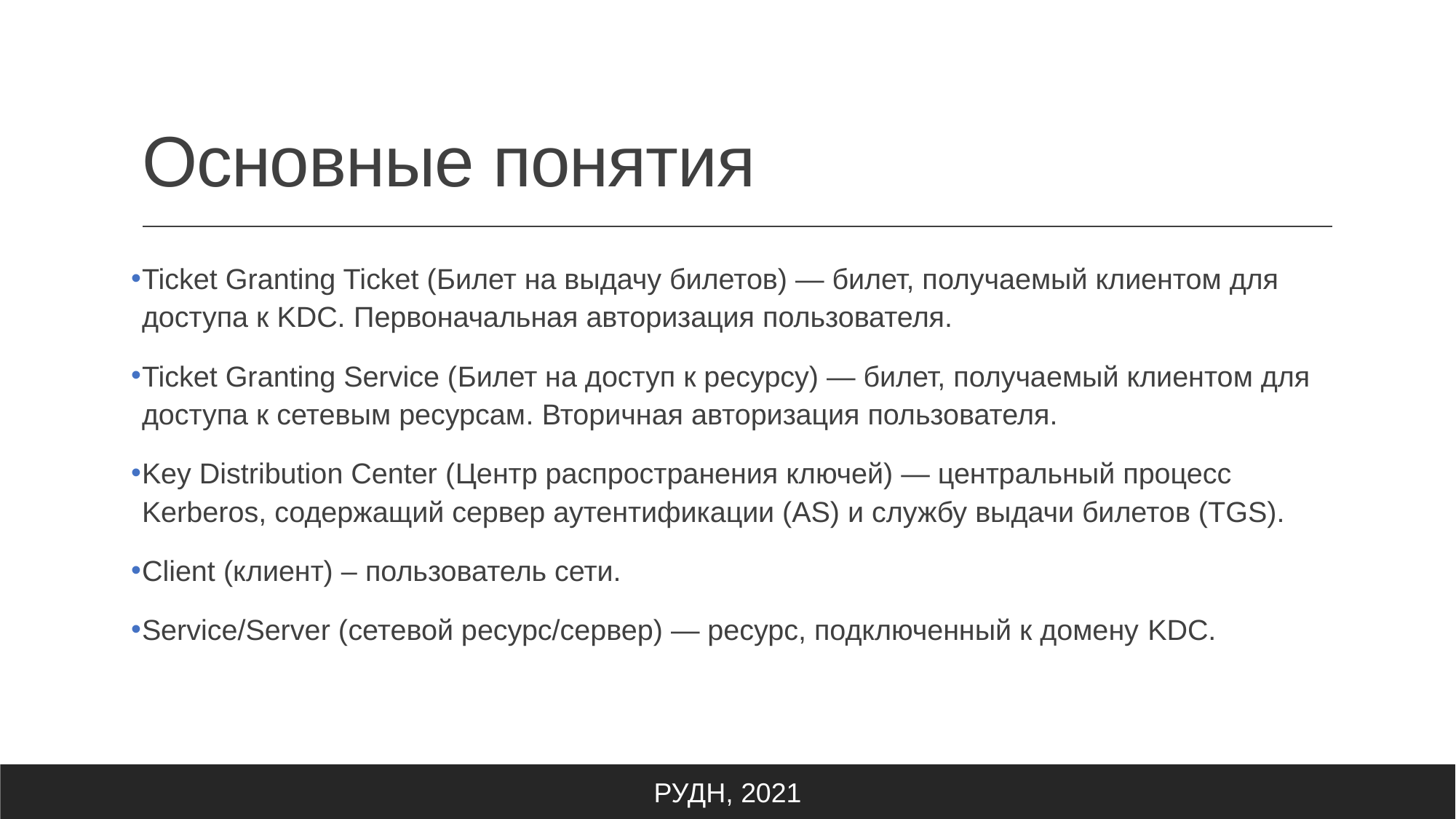

# Основные понятия
Ticket Granting Ticket (Билет на выдачу билетов) — билет, получаемый клиентом для доступа к KDC. Первоначальная авторизация пользователя.
Ticket Granting Service (Билет на доступ к ресурсу) — билет, получаемый клиентом для доступа к сетевым ресурсам. Вторичная авторизация пользователя.
Key Distribution Center (Центр распространения ключей) — центральный процесс Kerberos, содержащий сервер аутентификации (AS) и службу выдачи билетов (TGS).
Client (клиент) – пользователь сети.
Service/Server (сетевой ресурс/сервер) — ресурс, подключенный к домену KDC.

РУДН, 2021